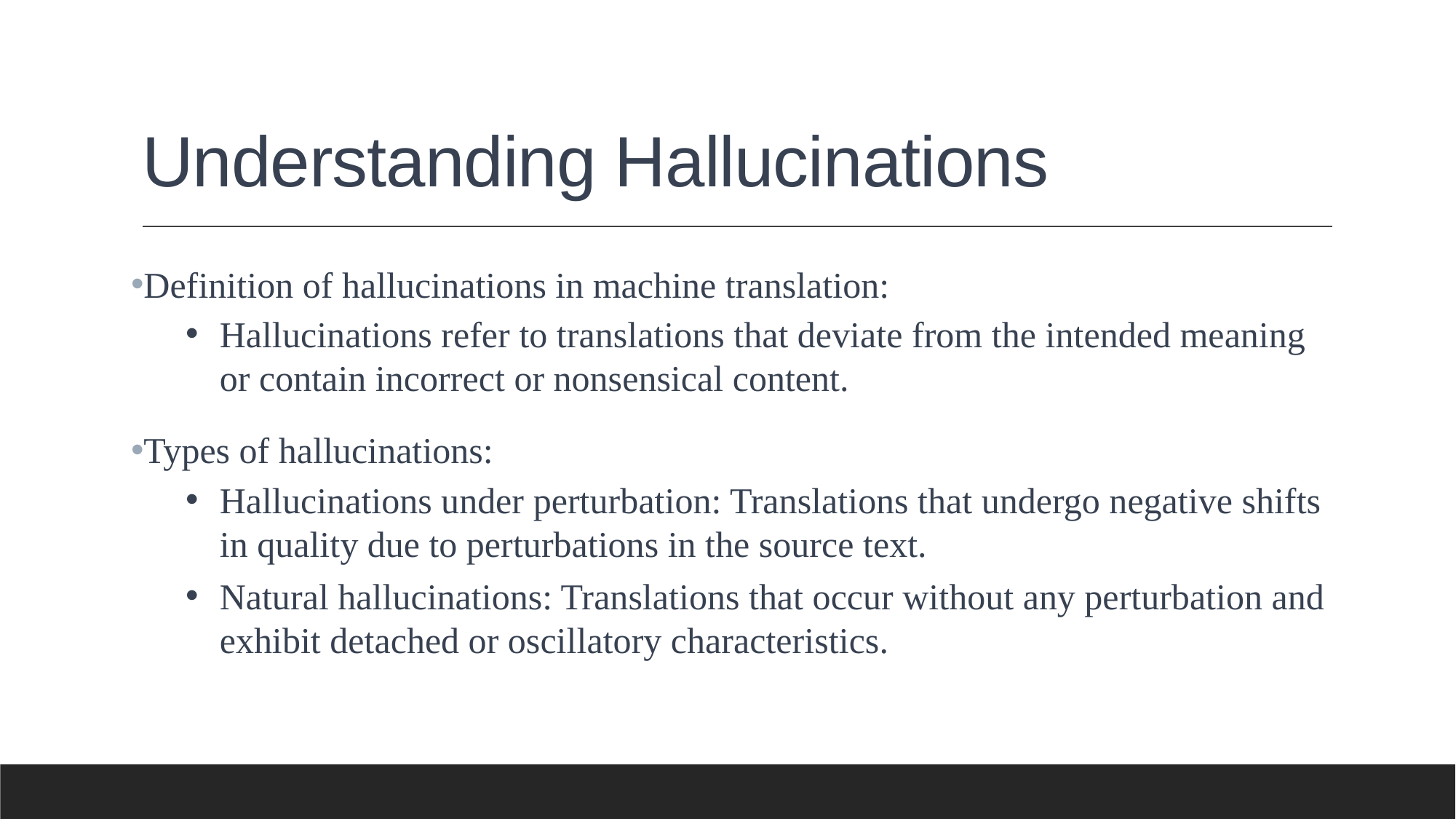

# Understanding Hallucinations
Definition of hallucinations in machine translation:
Hallucinations refer to translations that deviate from the intended meaning or contain incorrect or nonsensical content.
Types of hallucinations:
Hallucinations under perturbation: Translations that undergo negative shifts in quality due to perturbations in the source text.
Natural hallucinations: Translations that occur without any perturbation and exhibit detached or oscillatory characteristics.